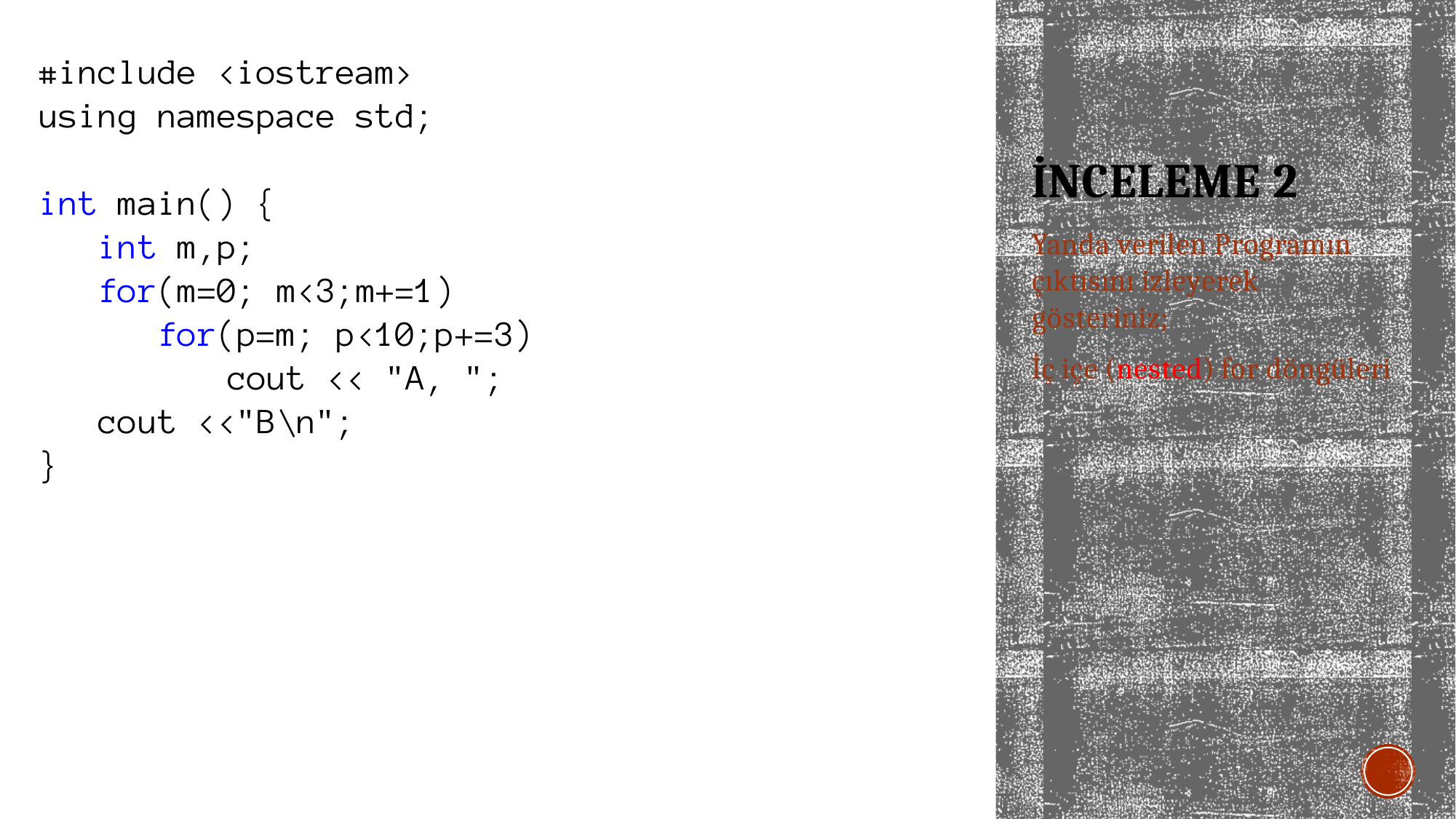

#include <iostream>
using namespace std;

int main() {
   int m,p;
   for(m=0; m<3;m+=1)
      for(p=m; p<10;p+=3)
	    cout << "A, ";
   cout <<"B\n";
}
# İNCELEME 2
Yanda verilen Programın çıktısını izleyerek gösteriniz;
İç içe (nested) for döngüleri